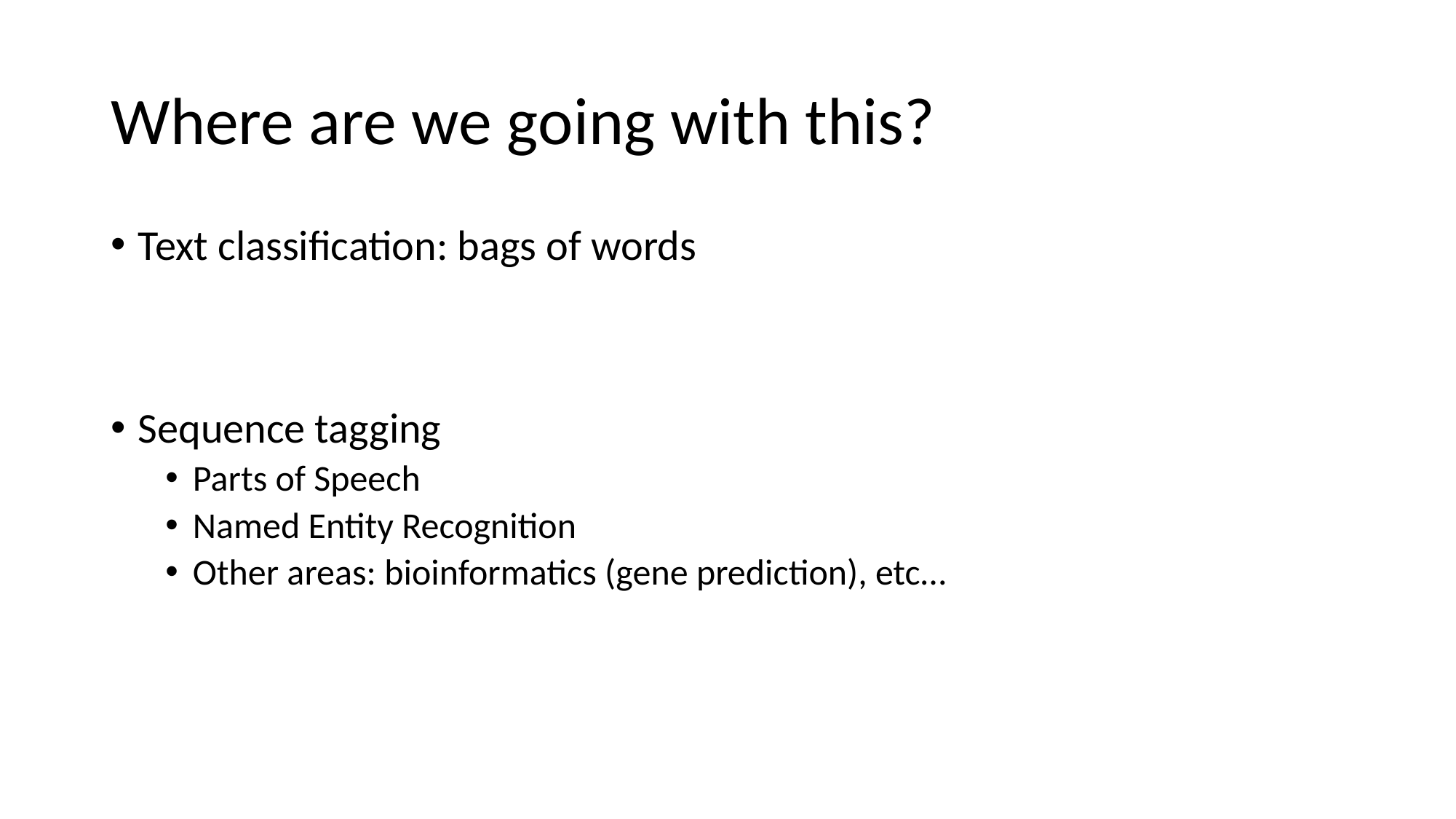

# Where are we going with this?
Text classification: bags of words

Sequence tagging
Parts of Speech
Named Entity Recognition
Other areas: bioinformatics (gene prediction), etc…